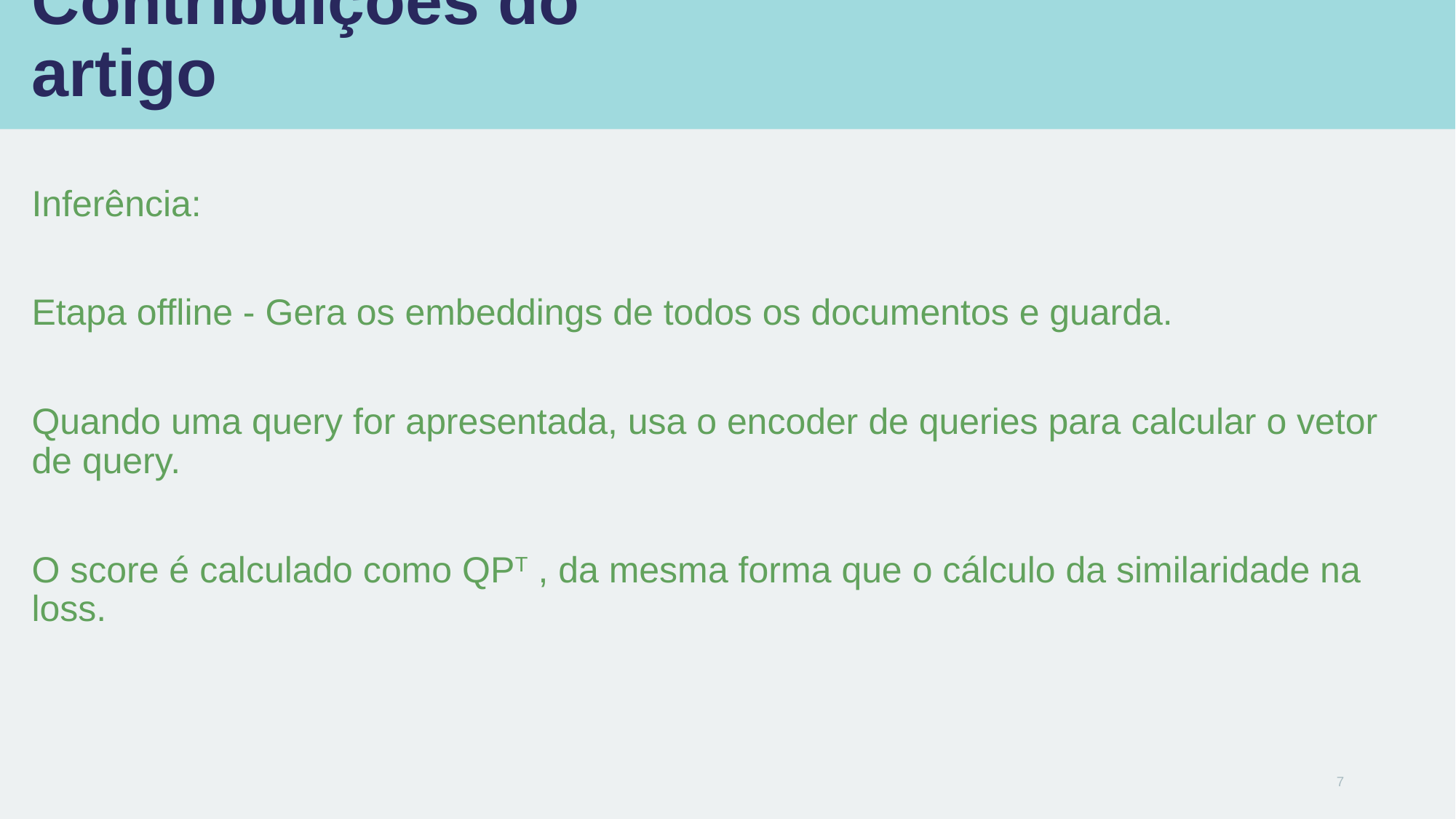

# Contribuições do artigo
Inferência:

Etapa offline - Gera os embeddings de todos os documentos e guarda.

Quando uma query for apresentada, usa o encoder de queries para calcular o vetor de query.

O score é calculado como QPT , da mesma forma que o cálculo da similaridade na loss.

7